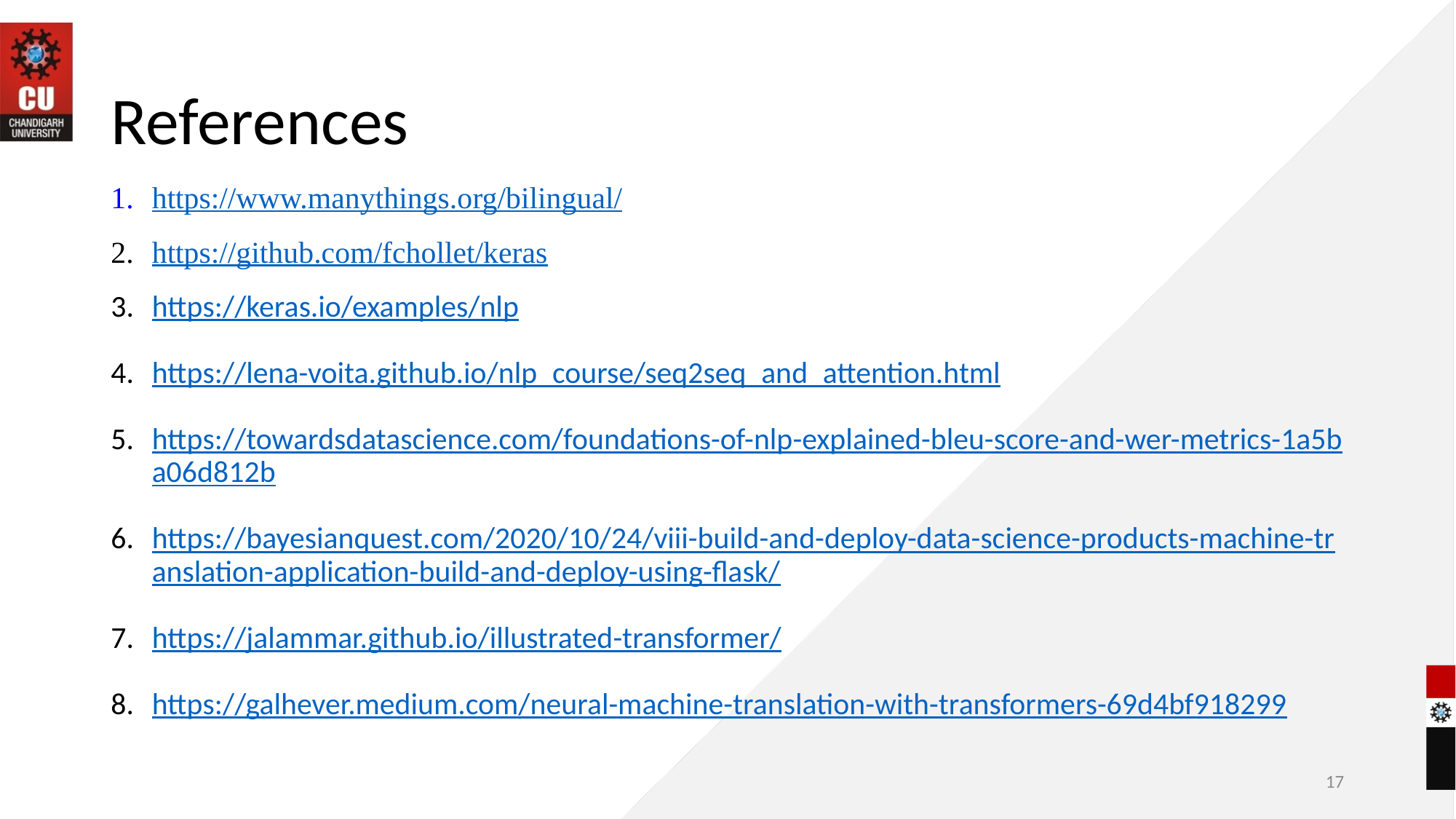

# References
https://www.manythings.org/bilingual/
https://github.com/fchollet/keras
https://keras.io/examples/nlp
https://lena-voita.github.io/nlp_course/seq2seq_and_attention.html
https://towardsdatascience.com/foundations-of-nlp-explained-bleu-score-and-wer-metrics-1a5ba06d812b
https://bayesianquest.com/2020/10/24/viii-build-and-deploy-data-science-products-machine-translation-application-build-and-deploy-using-flask/
https://jalammar.github.io/illustrated-transformer/
https://galhever.medium.com/neural-machine-translation-with-transformers-69d4bf918299

17